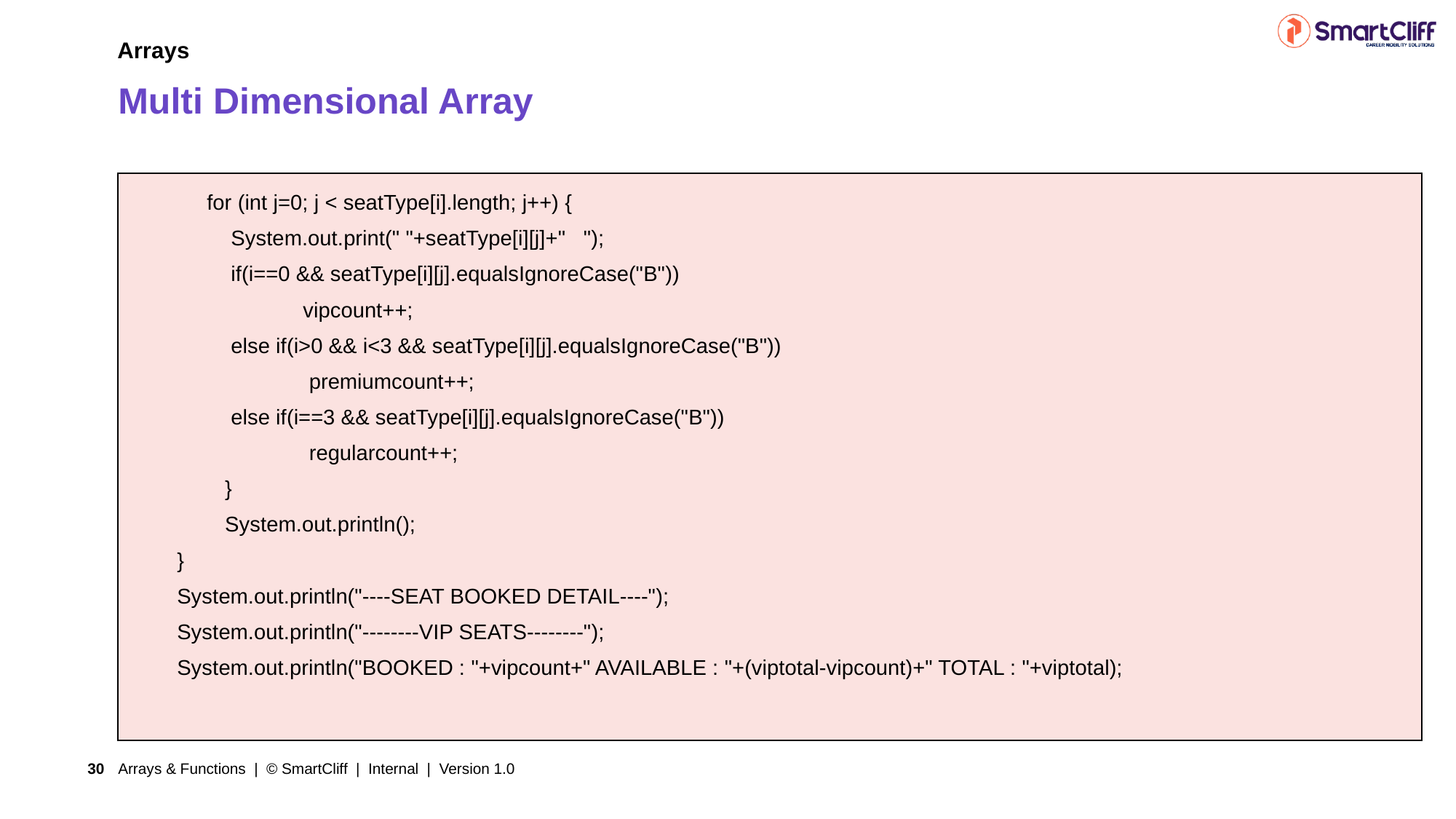

Arrays
# Multi Dimensional Array
| for (int j=0; j < seatType[i].length; j++) { System.out.print(" "+seatType[i][j]+" "); if(i==0 && seatType[i][j].equalsIgnoreCase("B")) vipcount++; else if(i>0 && i<3 && seatType[i][j].equalsIgnoreCase("B")) premiumcount++; else if(i==3 && seatType[i][j].equalsIgnoreCase("B")) regularcount++; } System.out.println(); } System.out.println("----SEAT BOOKED DETAIL----"); System.out.println("--------VIP SEATS--------"); System.out.println("BOOKED : "+vipcount+" AVAILABLE : "+(viptotal-vipcount)+" TOTAL : "+viptotal); |
| --- |
Arrays & Functions  |  © SmartCliff  |  Internal  |  Version 1.0
30